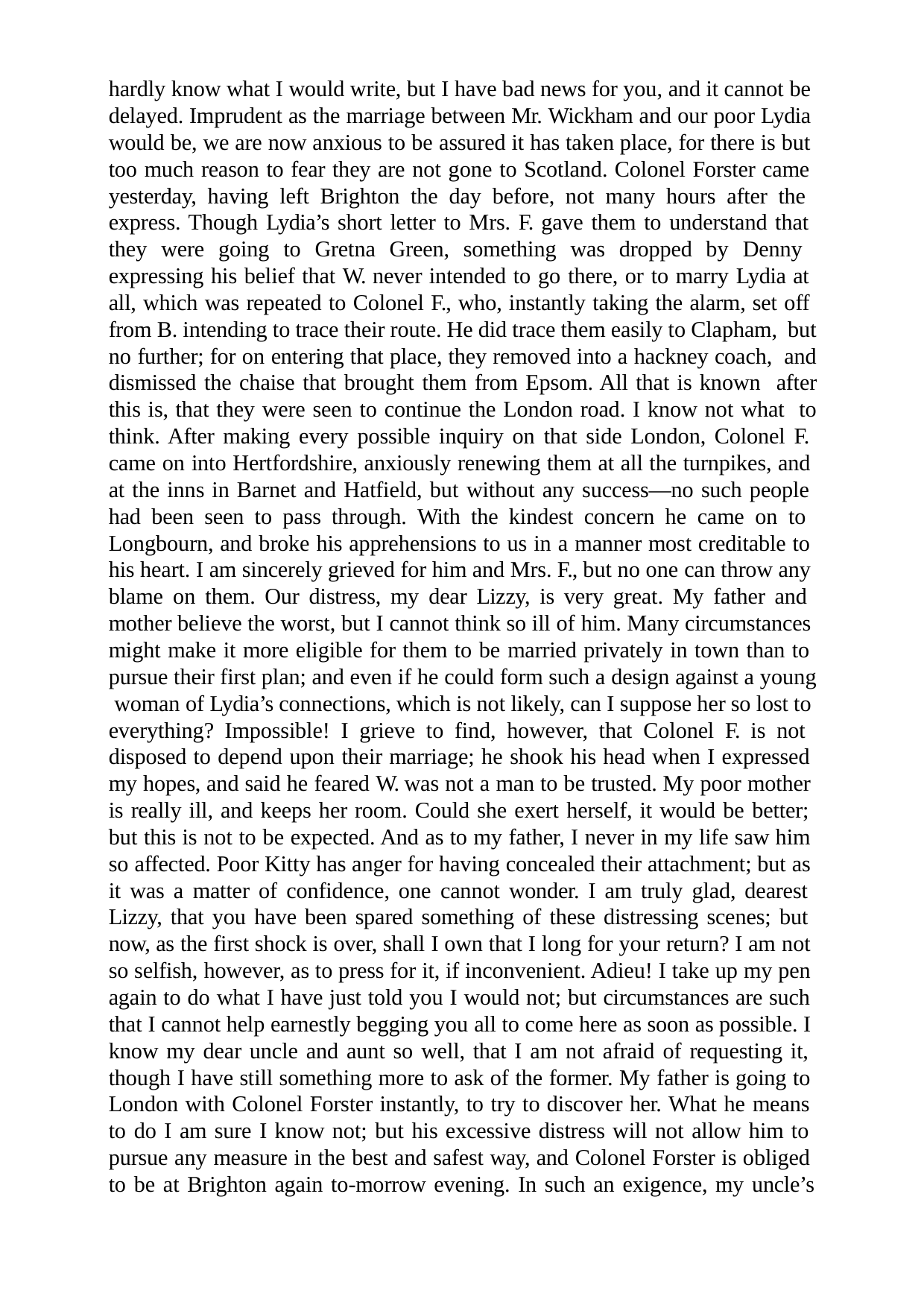

hardly know what I would write, but I have bad news for you, and it cannot be  delayed. Imprudent as the marriage between Mr. Wickham and our poor Lydia  would be, we are now anxious to be assured it has taken place, for there is but  too much reason to fear they are not gone to Scotland. Colonel Forster came  yesterday, having left Brighton the day before, not many hours after the  express. Though Lydia’s short letter to Mrs. F. gave them to understand that  they were going to Gretna Green, something was dropped by Denny  expressing his belief that W. never intended to go there, or to marry Lydia at  all, which was repeated to Colonel F., who, instantly taking the alarm, set off  from B. intending to trace their route. He did trace them easily to Clapham,  but no further; for on entering that place, they removed into a hackney coach,  and dismissed the chaise that brought them from Epsom. All that is known  after this is, that they were seen to continue the London road. I know not what  to think. After making every possible inquiry on that side London, Colonel F.  came on into Hertfordshire, anxiously renewing them at all the turnpikes, and  at the inns in Barnet and Hatfield, but without any success—no such people  had been seen to pass through. With the kindest concern he came on to  Longbourn, and broke his apprehensions to us in a manner most creditable to  his heart. I am sincerely grieved for him and Mrs. F., but no one can throw any  blame on them. Our distress, my dear Lizzy, is very great. My father and  mother believe the worst, but I cannot think so ill of him. Many circumstances  might make it more eligible for them to be married privately in town than to  pursue their first plan; and even if he could form such a design against a young  woman of Lydia’s connections, which is not likely, can I suppose her so lost to  everything? Impossible! I grieve to find, however, that Colonel F. is not  disposed to depend upon their marriage; he shook his head when I expressed  my hopes, and said he feared W. was not a man to be trusted. My poor mother  is really ill, and keeps her room. Could she exert herself, it would be better;  but this is not to be expected. And as to my father, I never in my life saw him  so affected. Poor Kitty has anger for having concealed their attachment; but as  it was a matter of confidence, one cannot wonder. I am truly glad, dearest  Lizzy, that you have been spared something of these distressing scenes; but  now, as the first shock is over, shall I own that I long for your return? I am not  so selfish, however, as to press for it, if inconvenient. Adieu! I take up my pen  again to do what I have just told you I would not; but circumstances are such  that I cannot help earnestly begging you all to come here as soon as possible. I  know my dear uncle and aunt so well, that I am not afraid of requesting it,  though I have still something more to ask of the former. My father is going to  London with Colonel Forster instantly, to try to discover her. What he means  to do I am sure I know not; but his excessive distress will not allow him to  pursue any measure in the best and safest way, and Colonel Forster is obliged  to be at Brighton again to-morrow evening. In such an exigence, my uncle’s